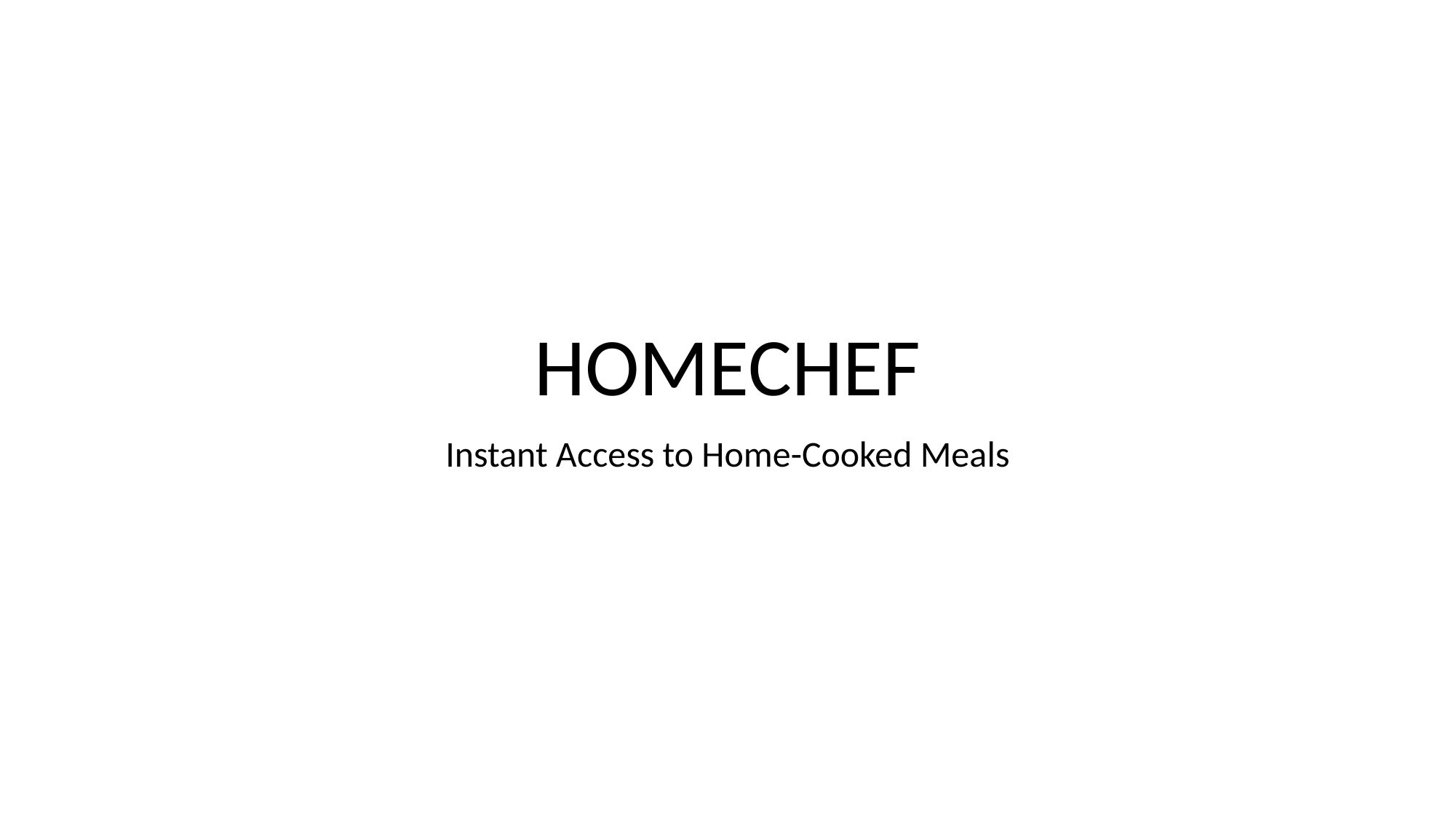

# HOMECHEF
Instant Access to Home-Cooked Meals